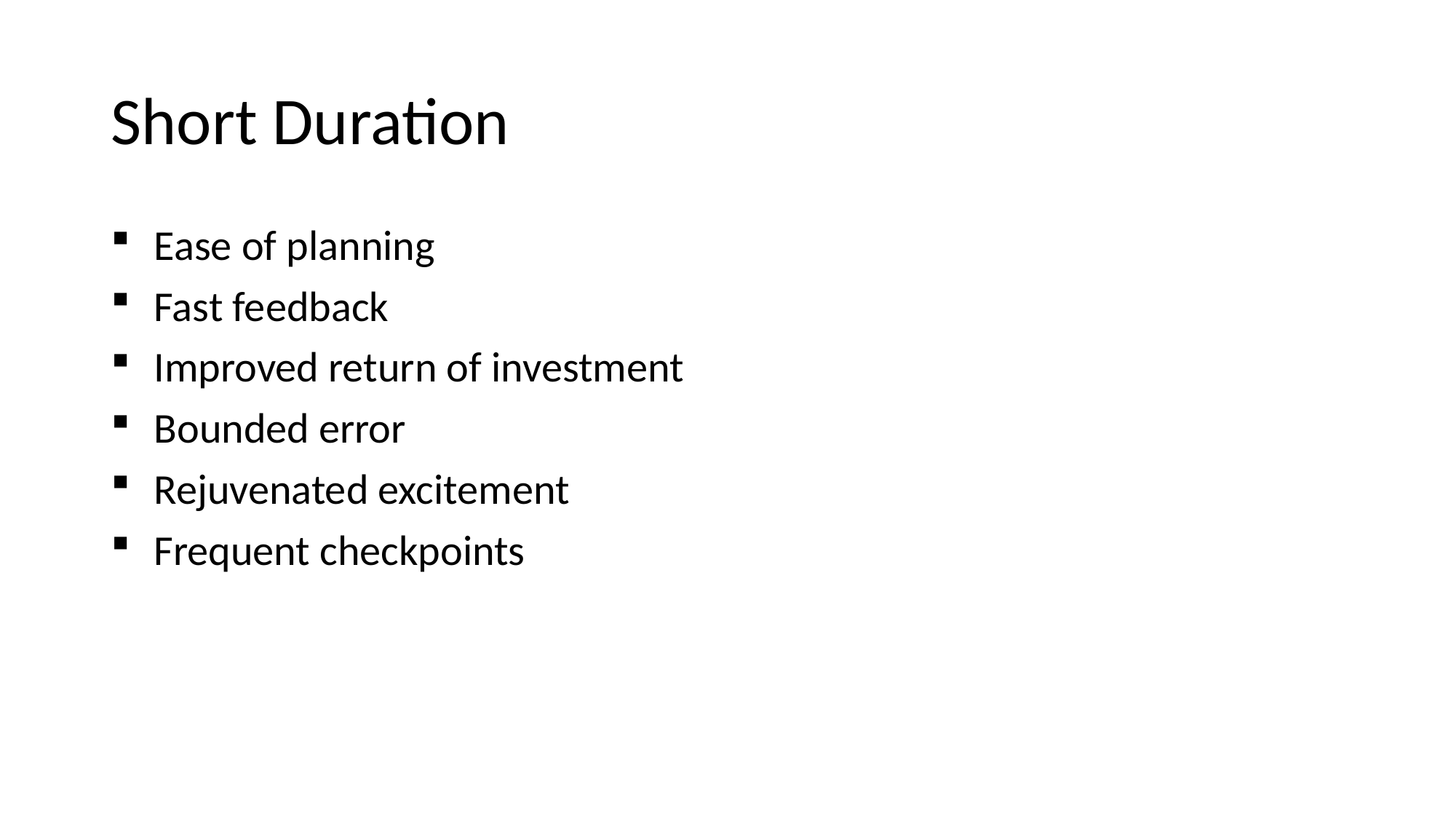

# Short Duration
Ease of planning
Fast feedback
Improved return of investment
Bounded error
Rejuvenated excitement
Frequent checkpoints